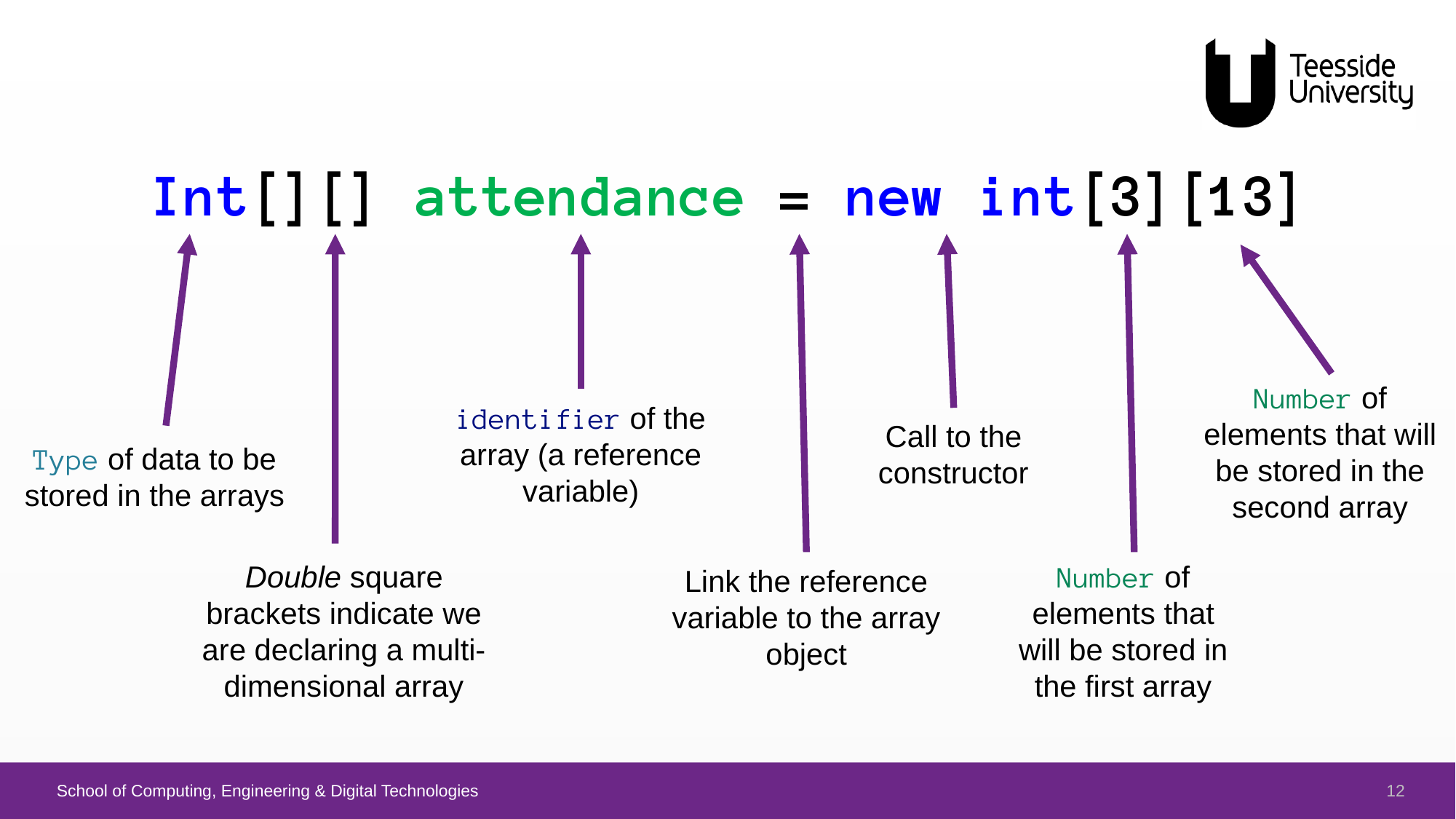

#
Int[][] attendance = new int[3][13]

Type of data to be stored in the arrays

Call to the constructor

Number of elements that will be stored in the first array

Double square brackets indicate we are declaring a multi-dimensional array

identifier of the array (a reference variable)

Link the reference variable to the array object

Number of elements that will be stored in the second array
School of Computing, Engineering & Digital Technologies
12